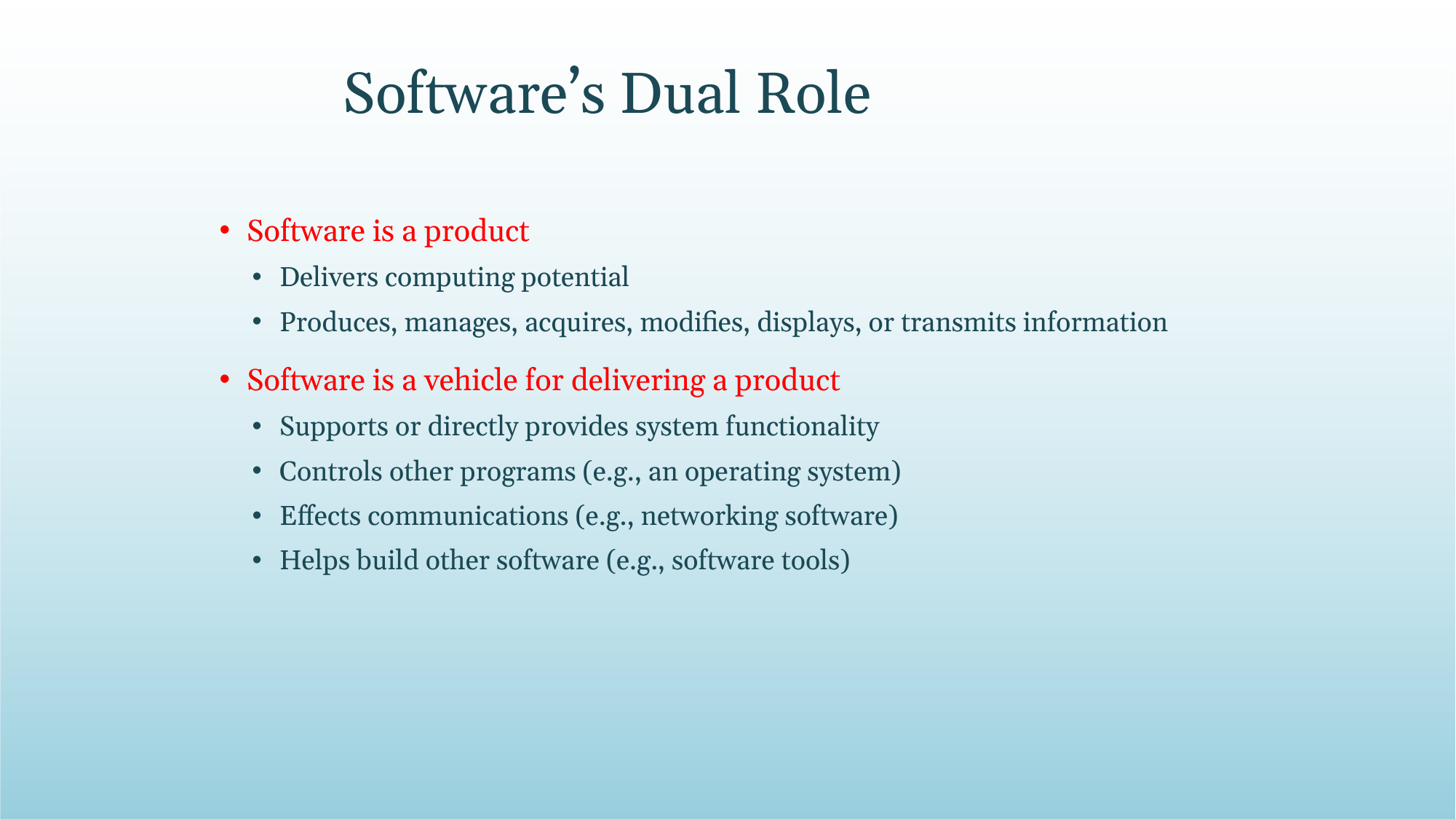

Software’s Dual Role
Software is a product
Delivers computing potential
Produces, manages, acquires, modifies, displays, or transmits information
Software is a vehicle for delivering a product
Supports or directly provides system functionality
Controls other programs (e.g., an operating system)
Effects communications (e.g., networking software)
Helps build other software (e.g., software tools)